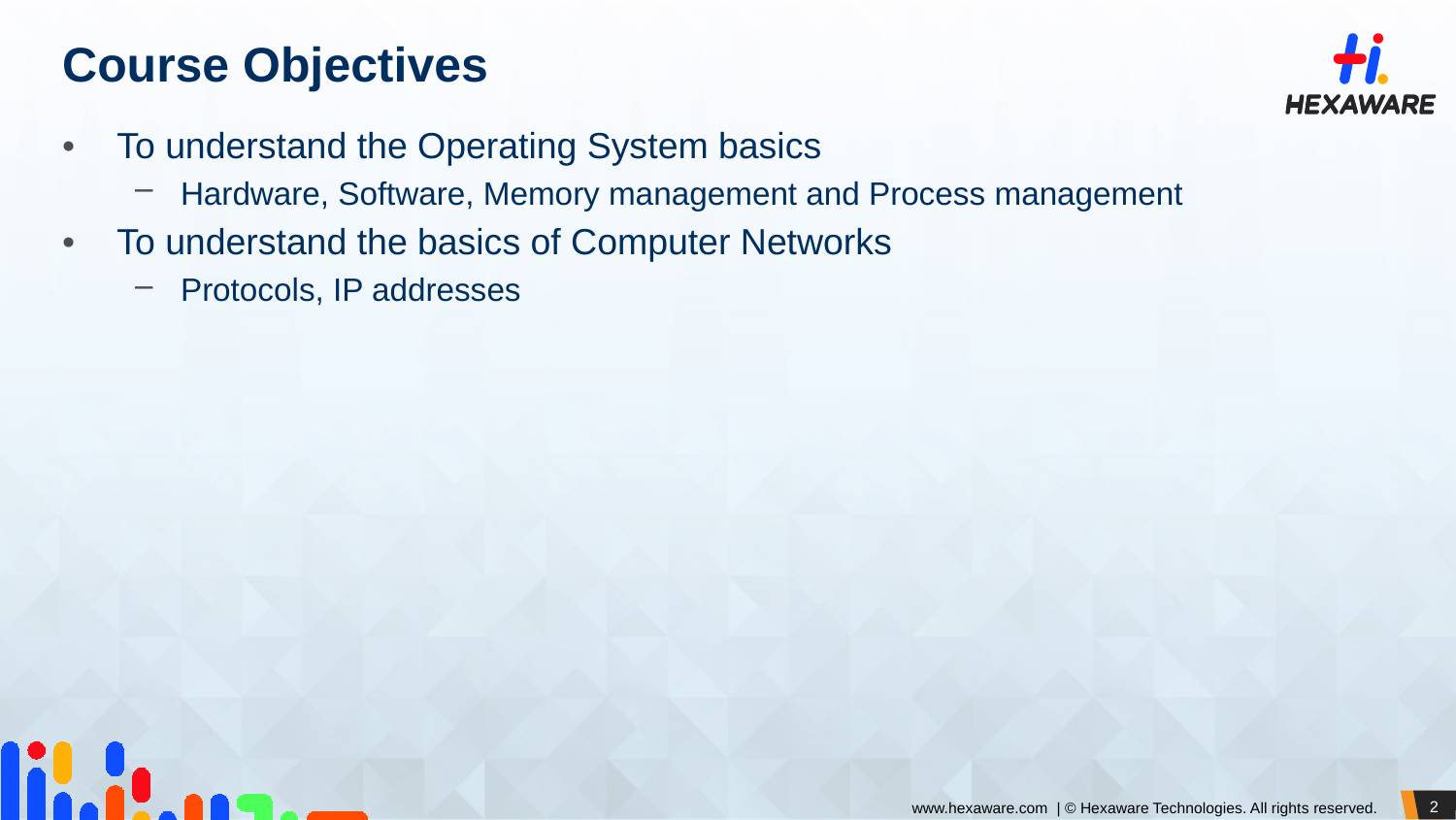

# Course Objectives
To understand the Operating System basics
Hardware, Software, Memory management and Process management
To understand the basics of Computer Networks
Protocols, IP addresses